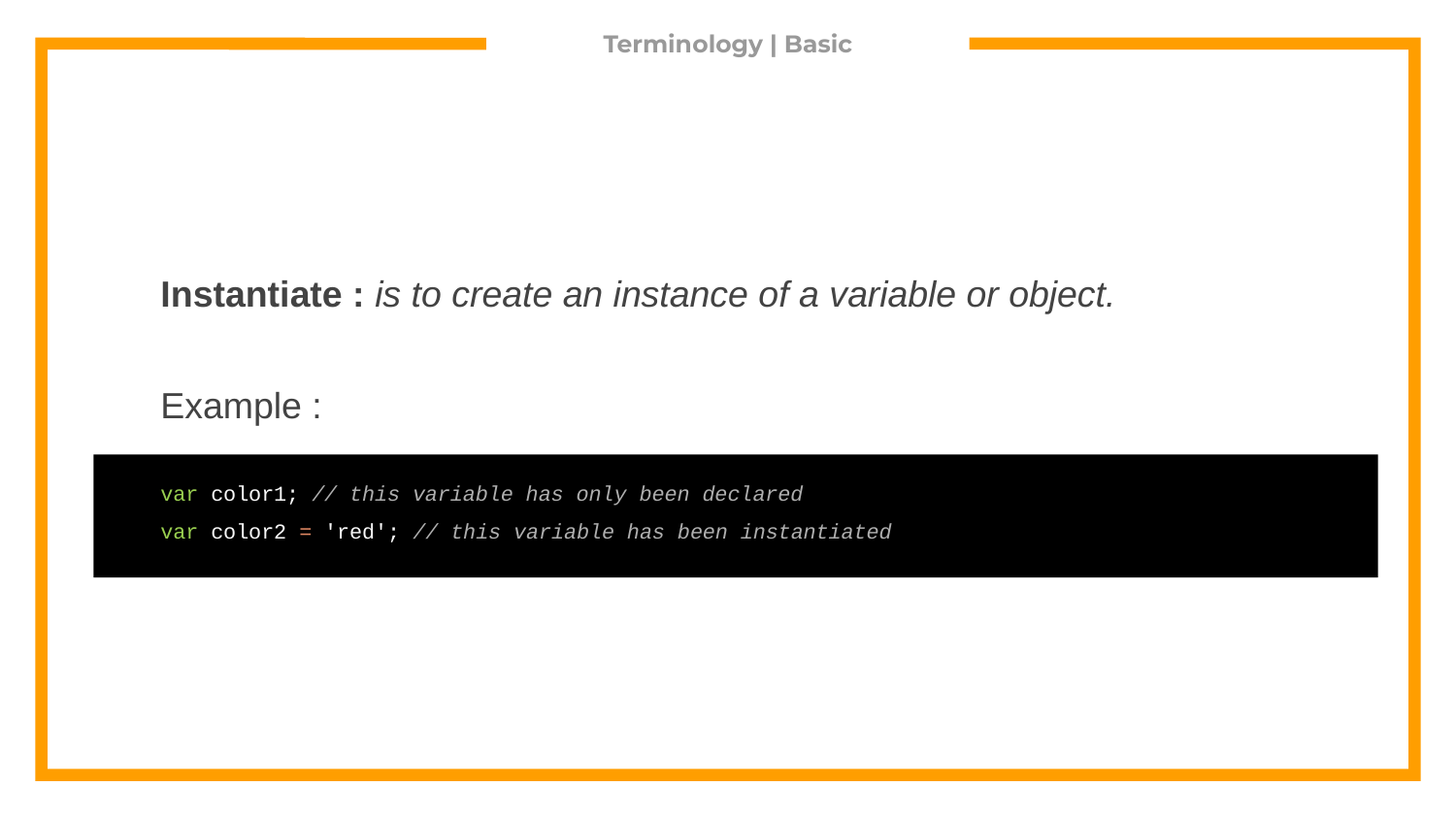

# Terminology | Basic
Instantiate : is to create an instance of a variable or object.

Example :

var color1; // this variable has only been declared
var color2 = 'red'; // this variable has been instantiated